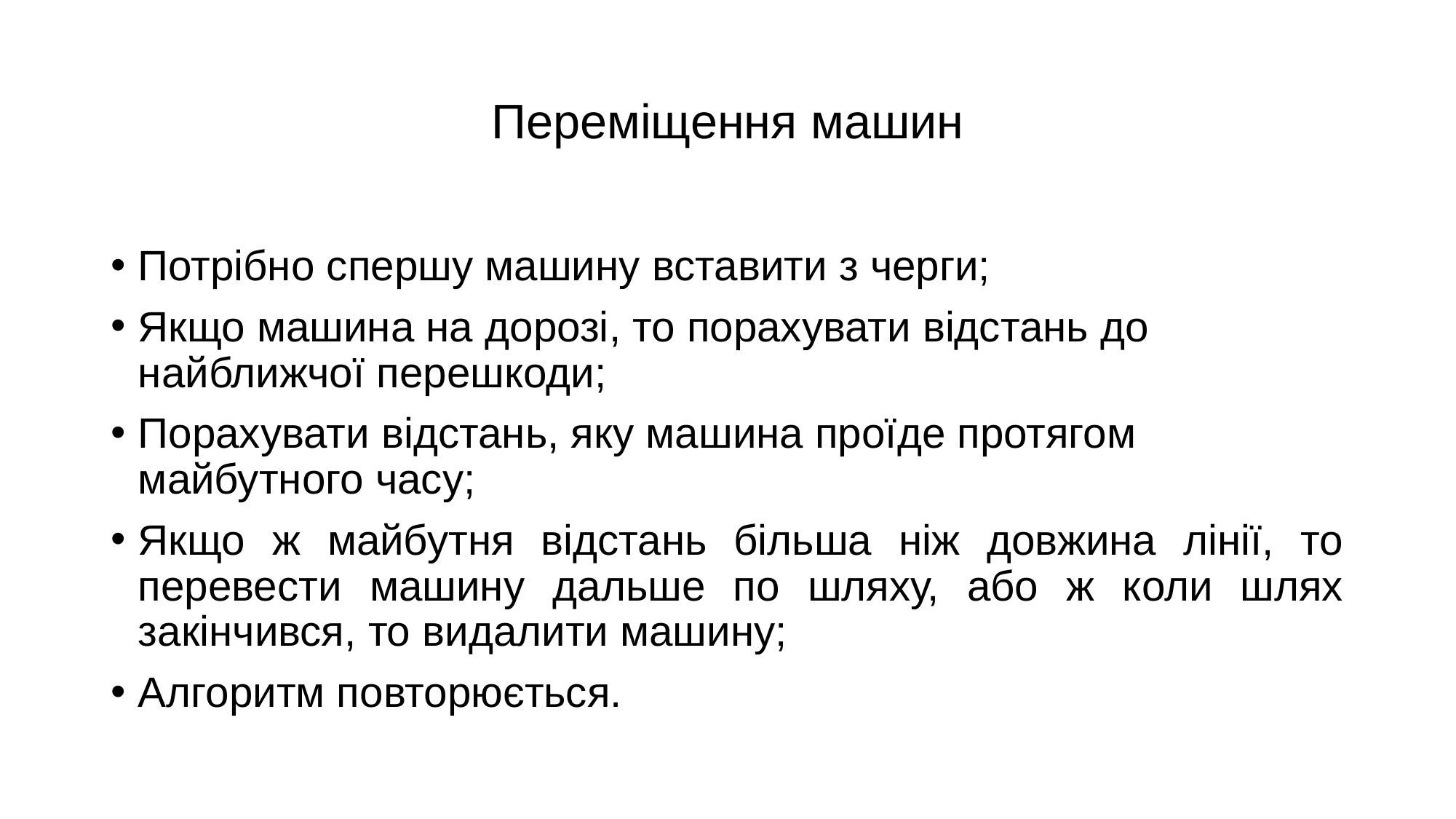

# Переміщення машин
Потрібно спершу машину вставити з черги;
Якщо машина на дорозі, то порахувати відстань до найближчої перешкоди;
Порахувати відстань, яку машина проїде протягом майбутного часу;
Якщо ж майбутня відстань більша ніж довжина лінії, то перевести машину дальше по шляху, або ж коли шлях закінчився, то видалити машину;
Алгоритм повторюється.